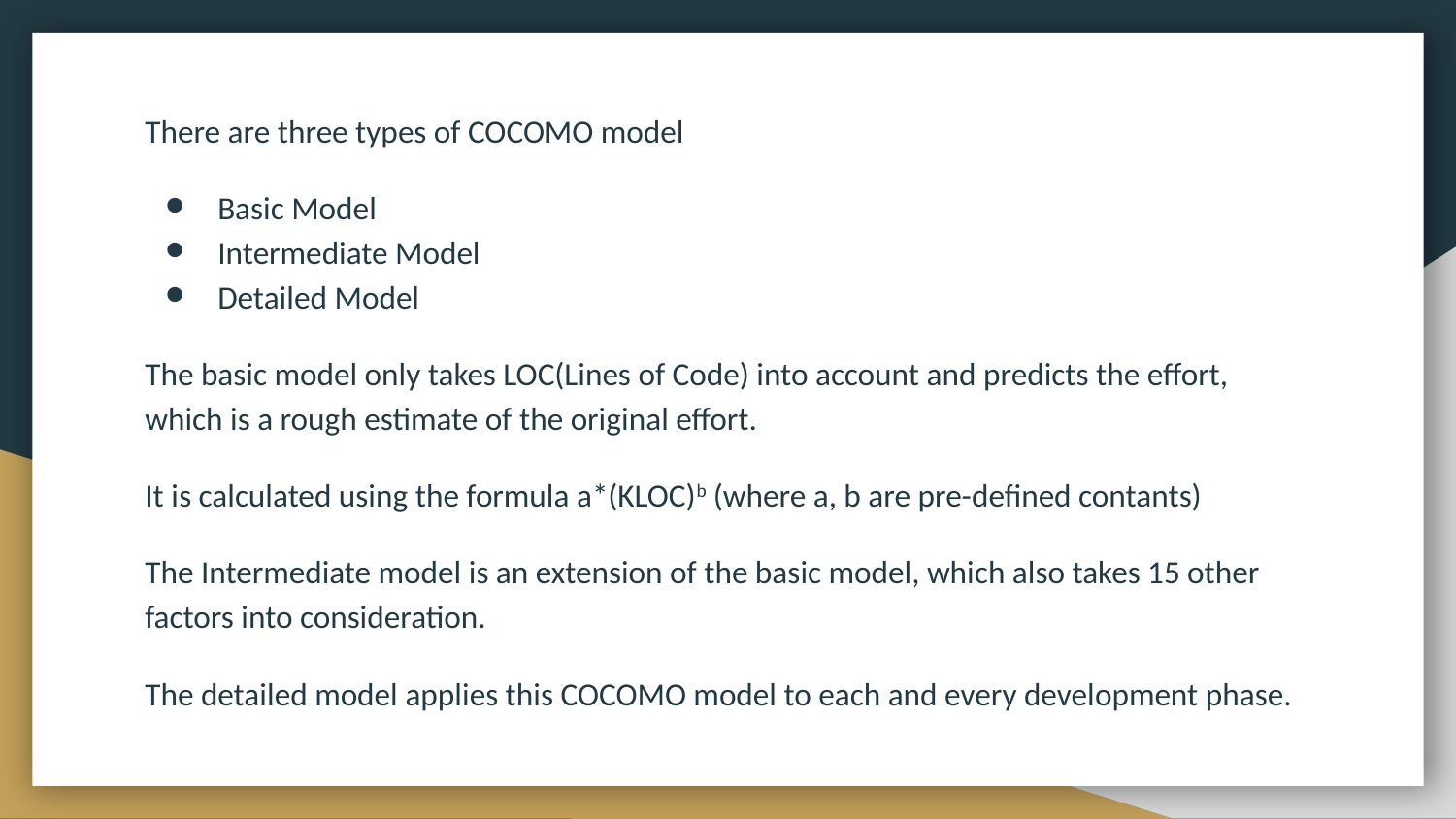

There are three types of COCOMO model
Basic Model
Intermediate Model
Detailed Model
The basic model only takes LOC(Lines of Code) into account and predicts the effort, which is a rough estimate of the original effort.
It is calculated using the formula a*(KLOC)b (where a, b are pre-defined contants)
The Intermediate model is an extension of the basic model, which also takes 15 other factors into consideration.
The detailed model applies this COCOMO model to each and every development phase.